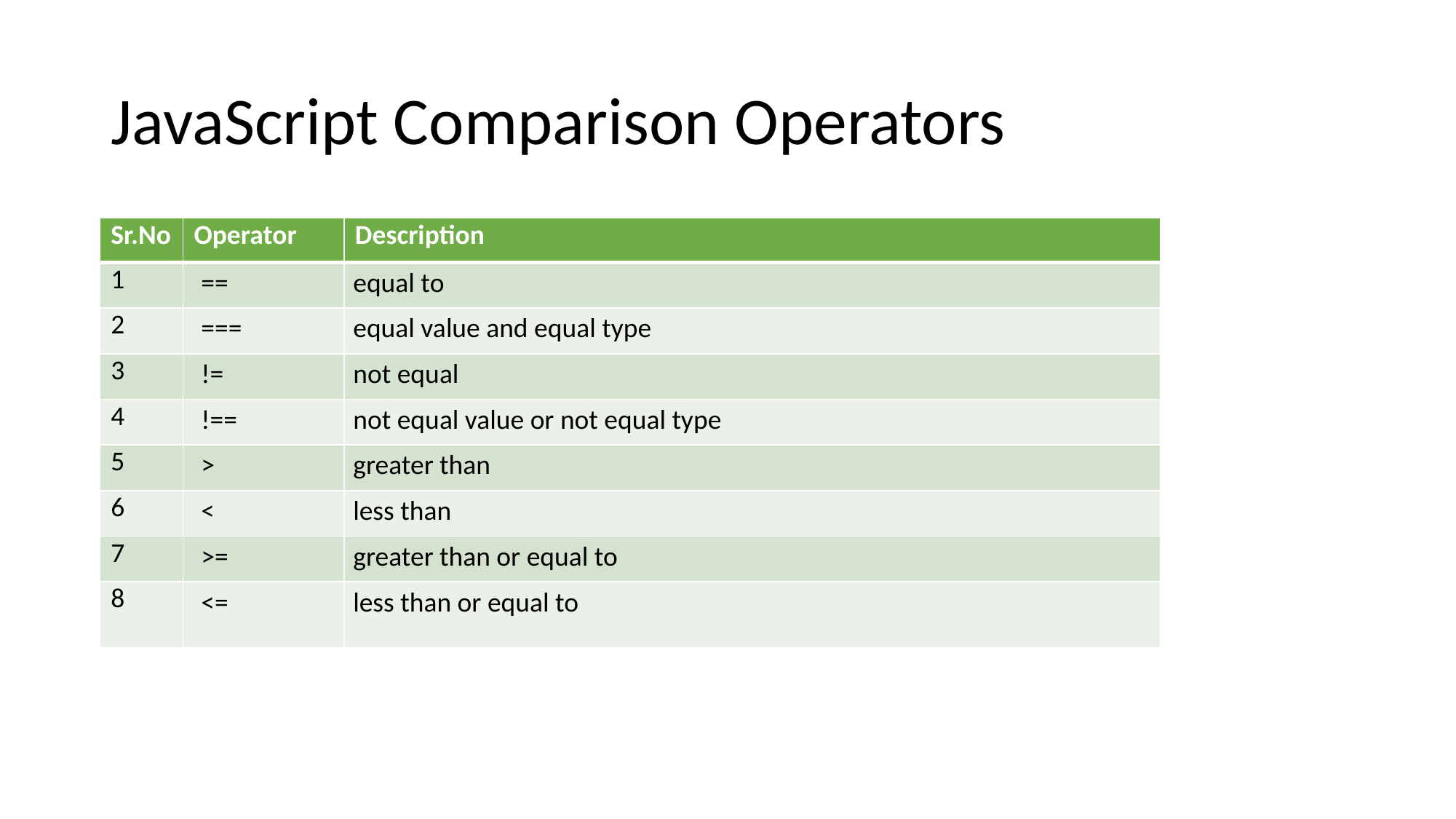

# JavaScript Comparison Operators
| Sr.No | Operator | Description |
| --- | --- | --- |
| 1 | == | equal to |
| 2 | === | equal value and equal type |
| 3 | != | not equal |
| 4 | !== | not equal value or not equal type |
| 5 | > | greater than |
| 6 | < | less than |
| 7 | >= | greater than or equal to |
| 8 | <= | less than or equal to |